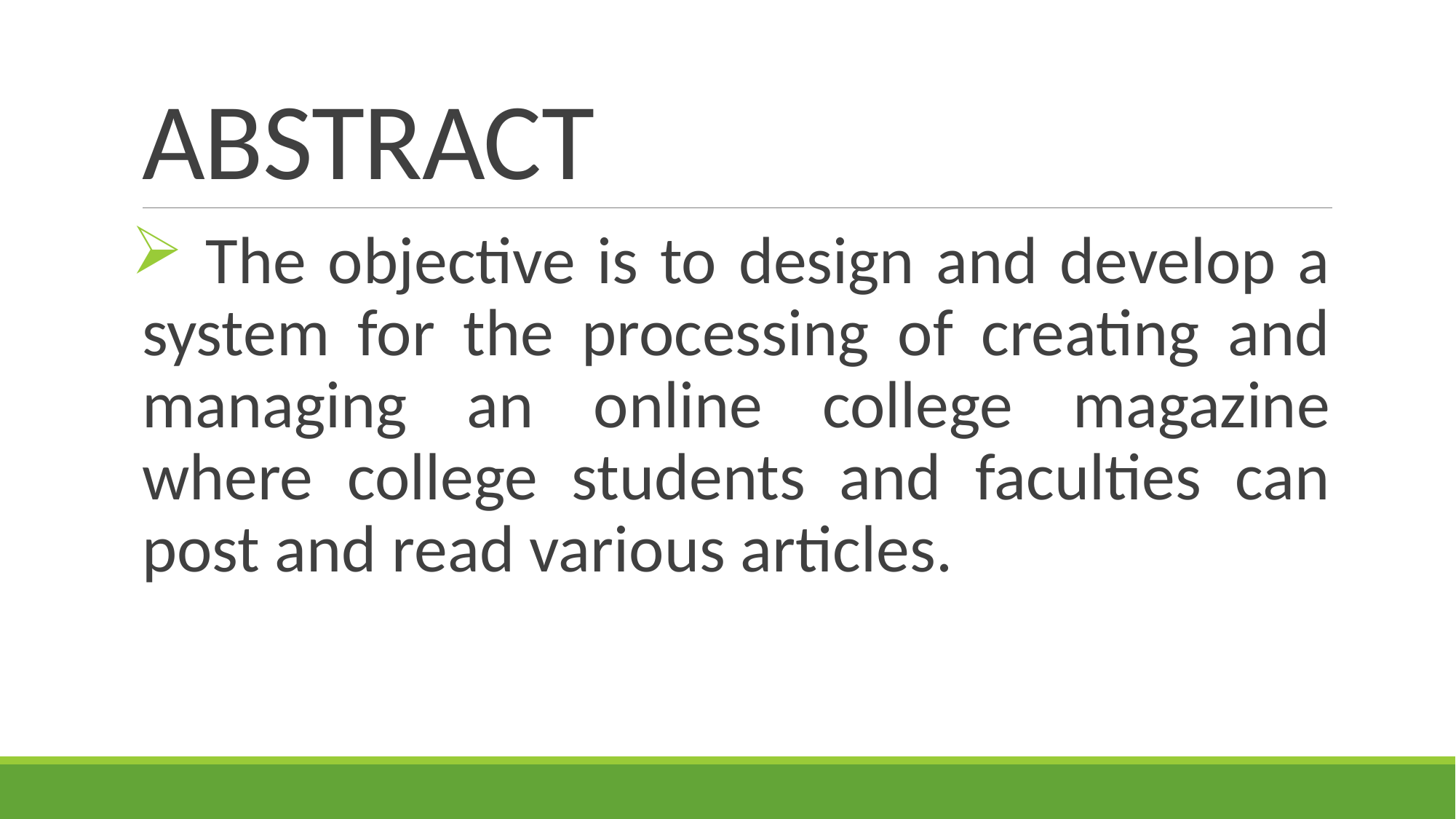

# ABSTRACT
 The objective is to design and develop a system for the processing of creating and managing an online college magazine where college students and faculties can post and read various articles.